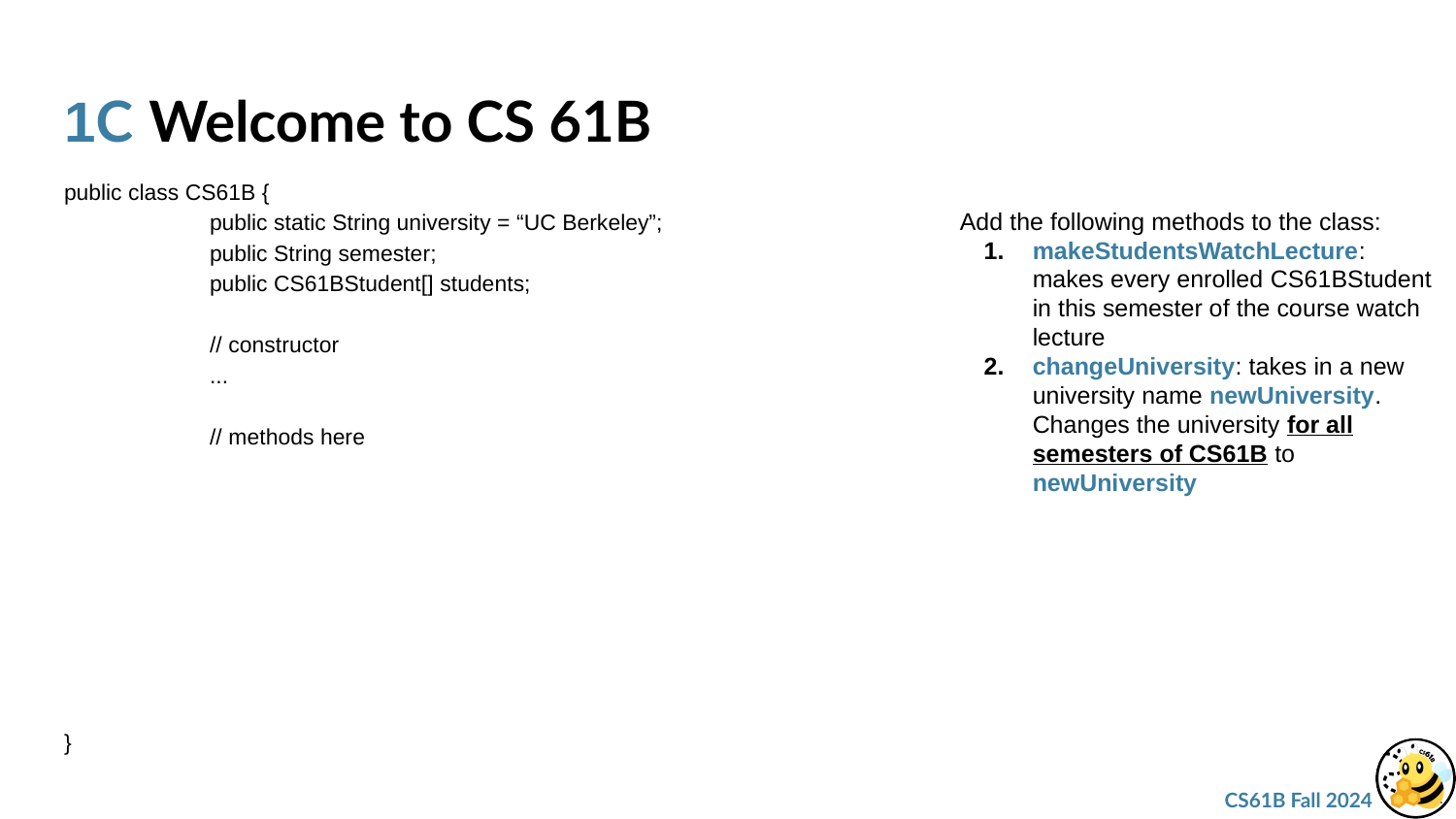

# 1C Welcome to CS 61B
public class CS61B {
	public static String university = “UC Berkeley”;
	public String semester;
	public CS61BStudent[] students;

	// constructor
	...

	// methods here

}
Add the following methods to the class:
makeStudentsWatchLecture: makes every enrolled CS61BStudent in this semester of the course watch lecture
changeUniversity: takes in a new university name newUniversity. Changes the university for all semesters of CS61B to newUniversity